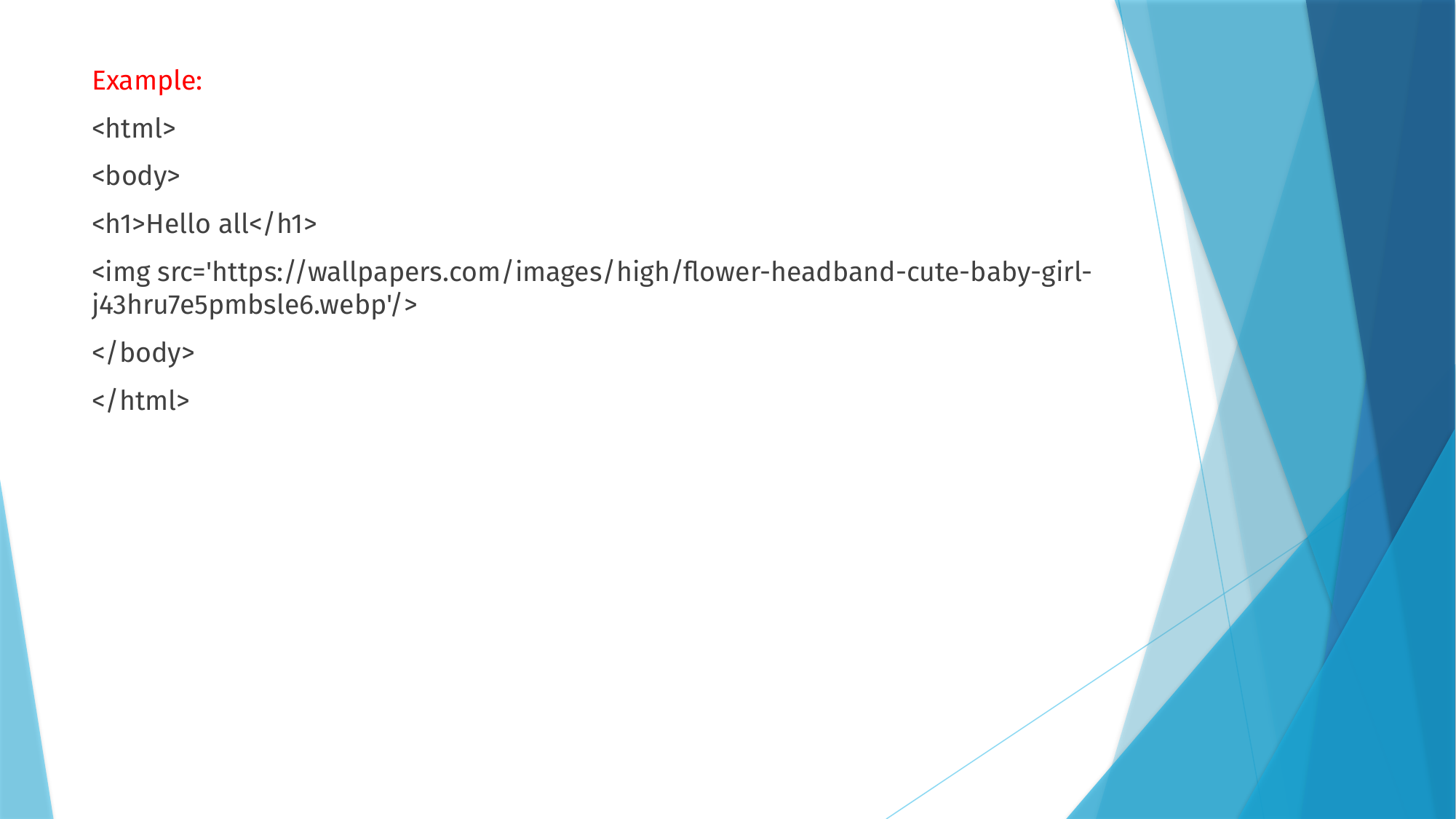

Example:
<html>
<body>
<h1>Hello all</h1>
<img src='https://wallpapers.com/images/high/flower-headband-cute-baby-girl-j43hru7e5pmbsle6.webp'/>
</body>
</html>